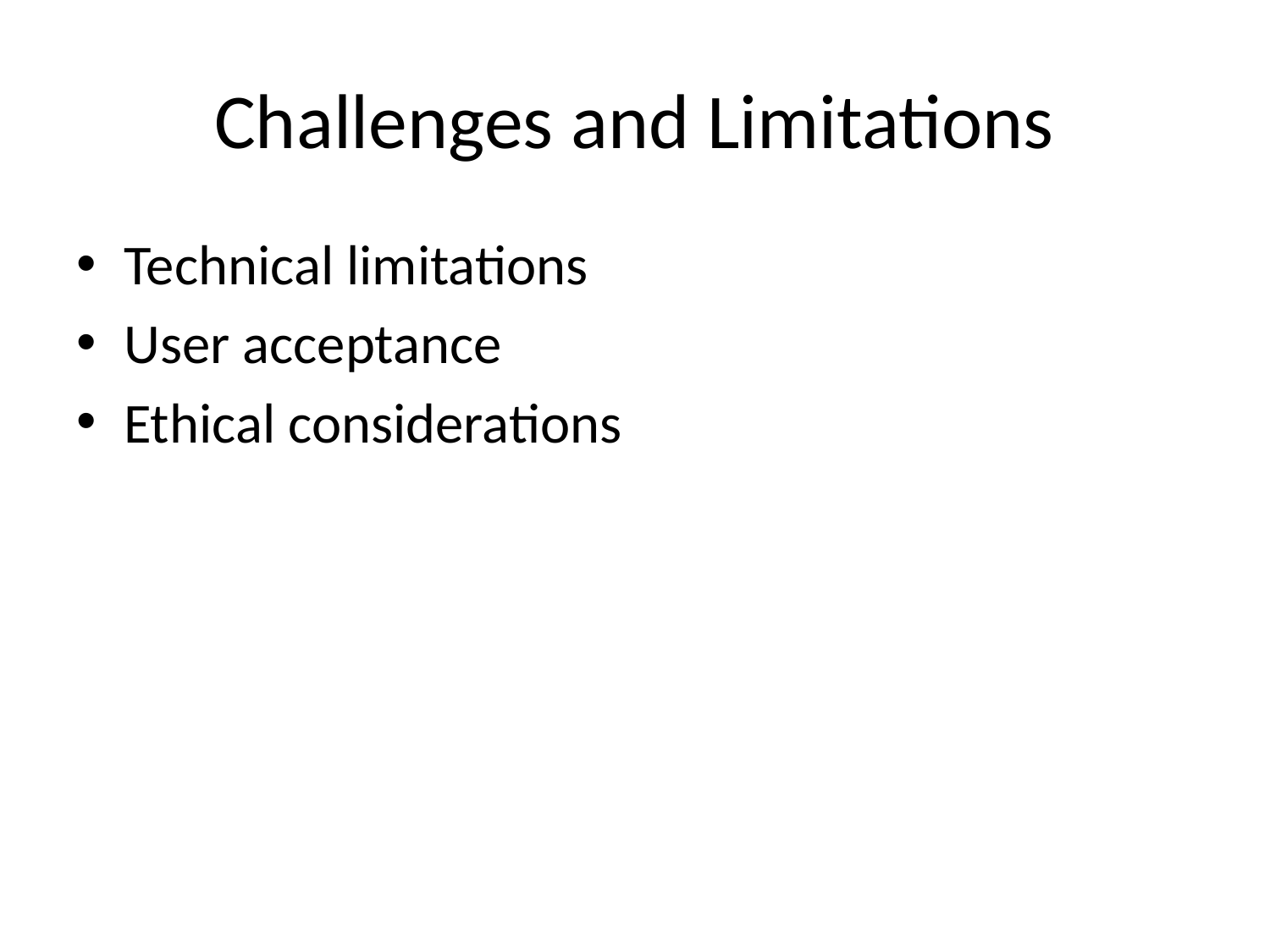

# Challenges and Limitations
Technical limitations
User acceptance
Ethical considerations